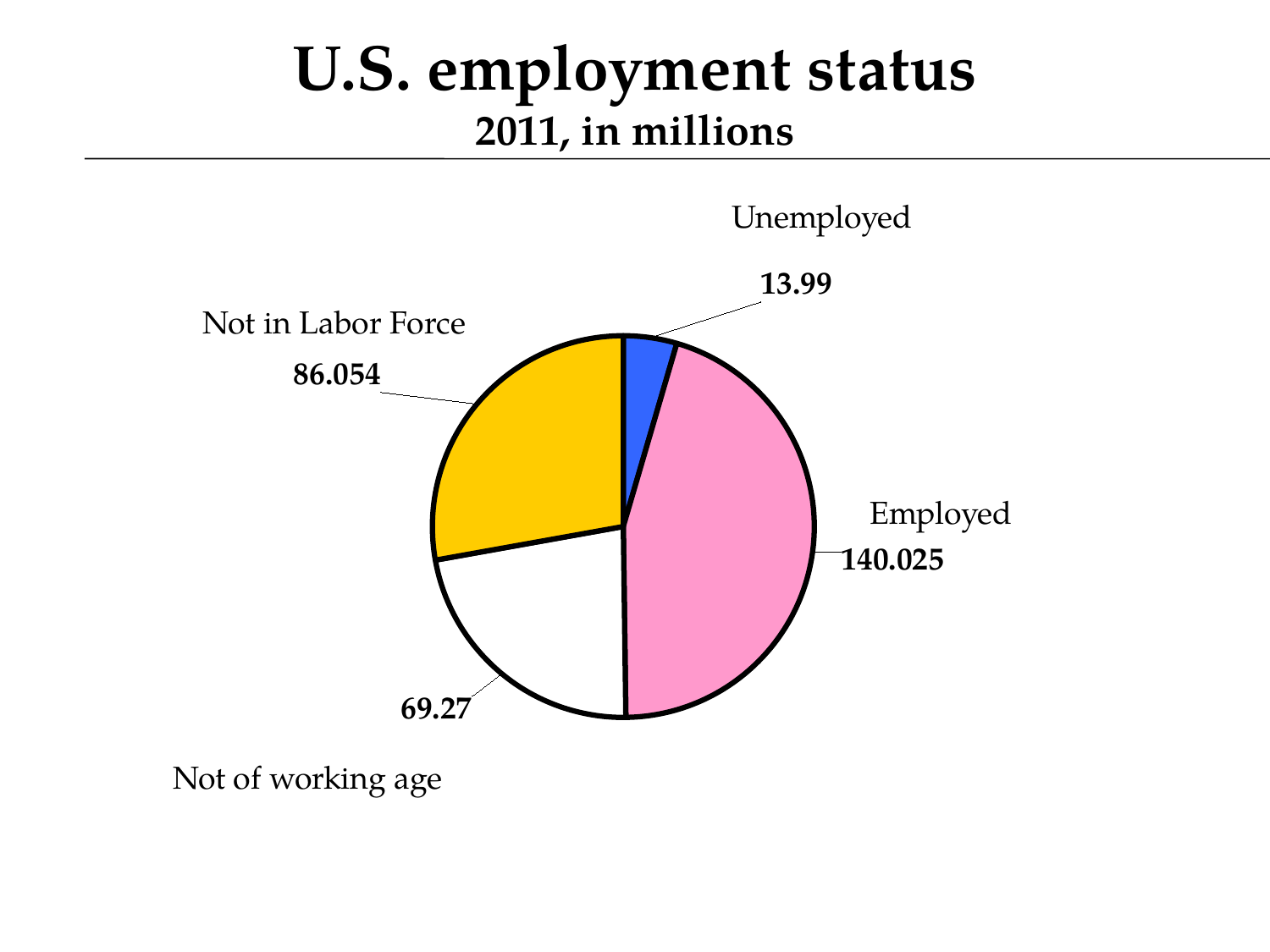

# U.S. employment status 2011, in millions
Unemployed

### Chart

| Category | East |
|---|---|
| Unemployed | 13.99 |
| Employed | 140.025 |
| Not of Working Age | 69.27 |
| Out of Labor Force | 86.054 |
Not in Labor Force
Employed
Not of working age